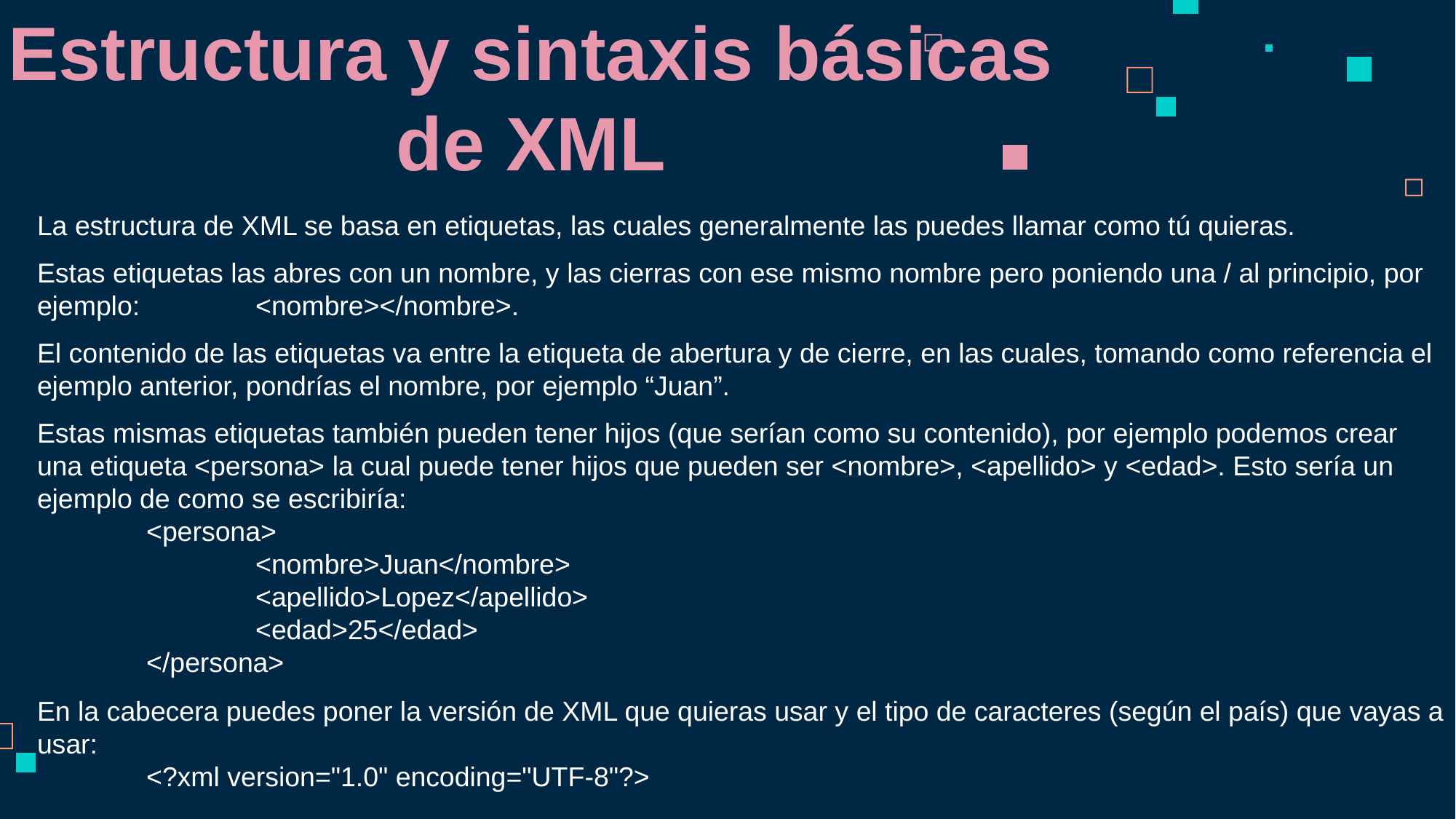

# Estructura y sintaxis básicas de XML
La estructura de XML se basa en etiquetas, las cuales generalmente las puedes llamar como tú quieras.

Estas etiquetas las abres con un nombre, y las cierras con ese mismo nombre pero poniendo una / al principio, por ejemplo: 	<nombre></nombre>.

El contenido de las etiquetas va entre la etiqueta de abertura y de cierre, en las cuales, tomando como referencia el ejemplo anterior, pondrías el nombre, por ejemplo “Juan”.

Estas mismas etiquetas también pueden tener hijos (que serían como su contenido), por ejemplo podemos crear una etiqueta <persona> la cual puede tener hijos que pueden ser <nombre>, <apellido> y <edad>. Esto sería un ejemplo de como se escribiría:
	<persona>
		<nombre>Juan</nombre>
		<apellido>Lopez</apellido>
		<edad>25</edad>
	</persona>

En la cabecera puedes poner la versión de XML que quieras usar y el tipo de caracteres (según el país) que vayas a usar:
	<?xml version="1.0" encoding="UTF-8"?>